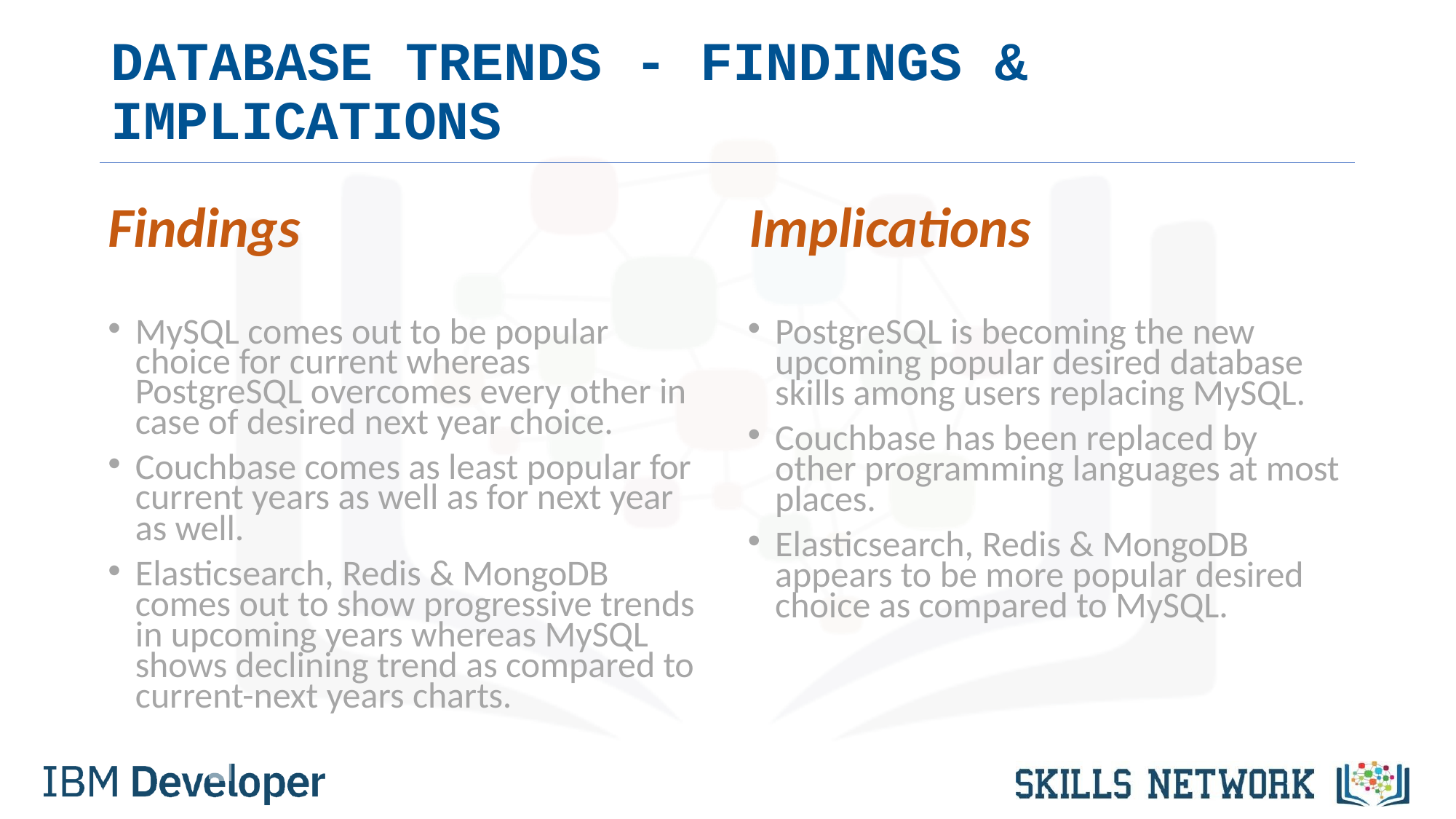

# DATABASE TRENDS - FINDINGS & IMPLICATIONS

Findings	Implications
MySQL comes out to be popular choice for current whereas PostgreSQL overcomes every other in case of desired next year choice.
Couchbase comes as least popular for current years as well as for next year as well.
Elasticsearch, Redis & MongoDB comes out to show progressive trends in upcoming years whereas MySQL shows declining trend as compared to current-next years charts.
PostgreSQL is becoming the new upcoming popular desired database skills among users replacing MySQL.
Couchbase has been replaced by other programming languages at most places.
Elasticsearch, Redis & MongoDB appears to be more popular desired choice as compared to MySQL.